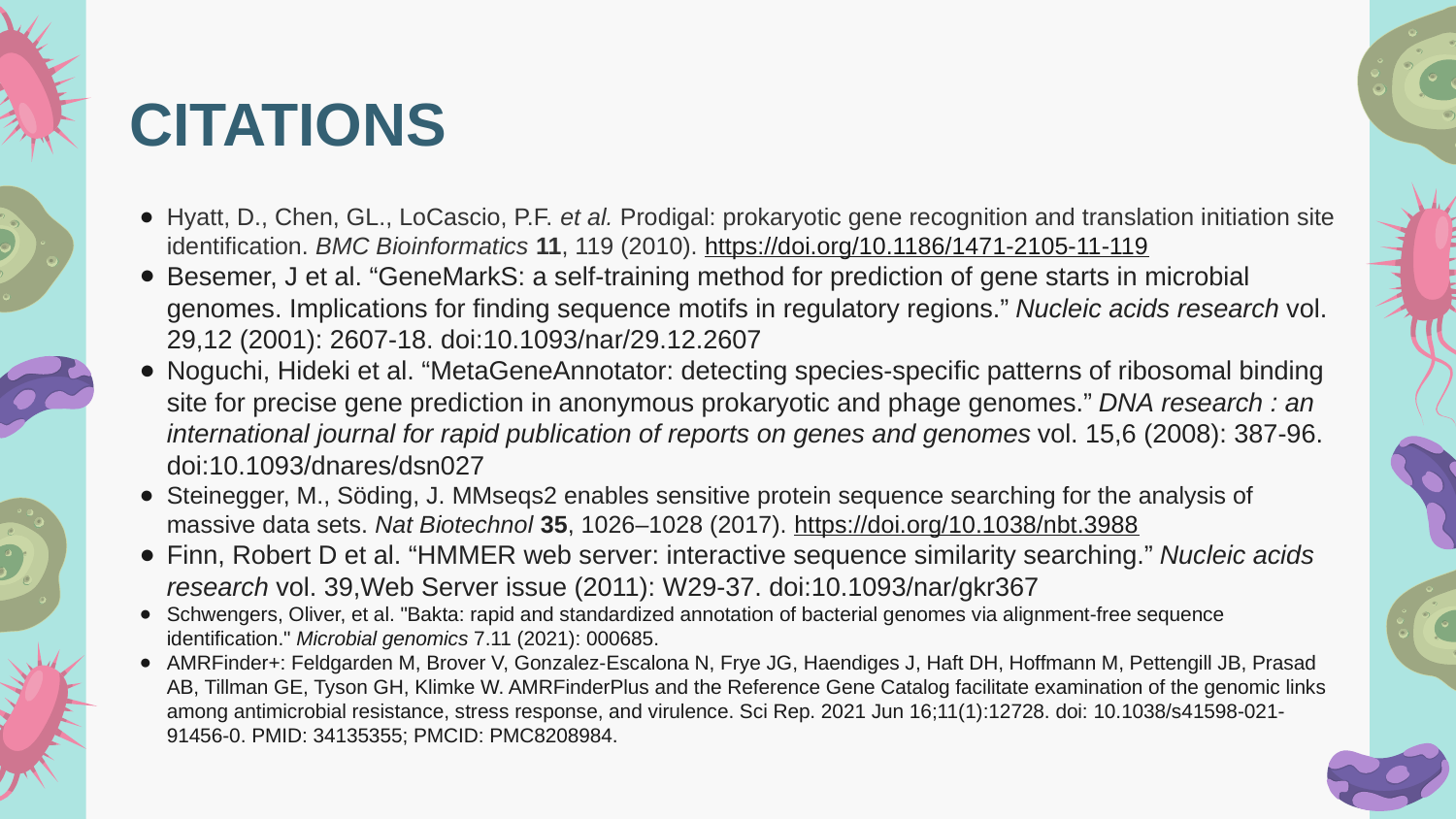

CITATIONS
Hyatt, D., Chen, GL., LoCascio, P.F. et al. Prodigal: prokaryotic gene recognition and translation initiation site identification. BMC Bioinformatics 11, 119 (2010). https://doi.org/10.1186/1471-2105-11-119
Besemer, J et al. “GeneMarkS: a self-training method for prediction of gene starts in microbial genomes. Implications for finding sequence motifs in regulatory regions.” Nucleic acids research vol. 29,12 (2001): 2607-18. doi:10.1093/nar/29.12.2607
Noguchi, Hideki et al. “MetaGeneAnnotator: detecting species-specific patterns of ribosomal binding site for precise gene prediction in anonymous prokaryotic and phage genomes.” DNA research : an international journal for rapid publication of reports on genes and genomes vol. 15,6 (2008): 387-96. doi:10.1093/dnares/dsn027
Steinegger, M., Söding, J. MMseqs2 enables sensitive protein sequence searching for the analysis of massive data sets. Nat Biotechnol 35, 1026–1028 (2017). https://doi.org/10.1038/nbt.3988
Finn, Robert D et al. “HMMER web server: interactive sequence similarity searching.” Nucleic acids research vol. 39,Web Server issue (2011): W29-37. doi:10.1093/nar/gkr367
Schwengers, Oliver, et al. "Bakta: rapid and standardized annotation of bacterial genomes via alignment-free sequence identification." Microbial genomics 7.11 (2021): 000685.
AMRFinder+: Feldgarden M, Brover V, Gonzalez-Escalona N, Frye JG, Haendiges J, Haft DH, Hoffmann M, Pettengill JB, Prasad AB, Tillman GE, Tyson GH, Klimke W. AMRFinderPlus and the Reference Gene Catalog facilitate examination of the genomic links among antimicrobial resistance, stress response, and virulence. Sci Rep. 2021 Jun 16;11(1):12728. doi: 10.1038/s41598-021-91456-0. PMID: 34135355; PMCID: PMC8208984.